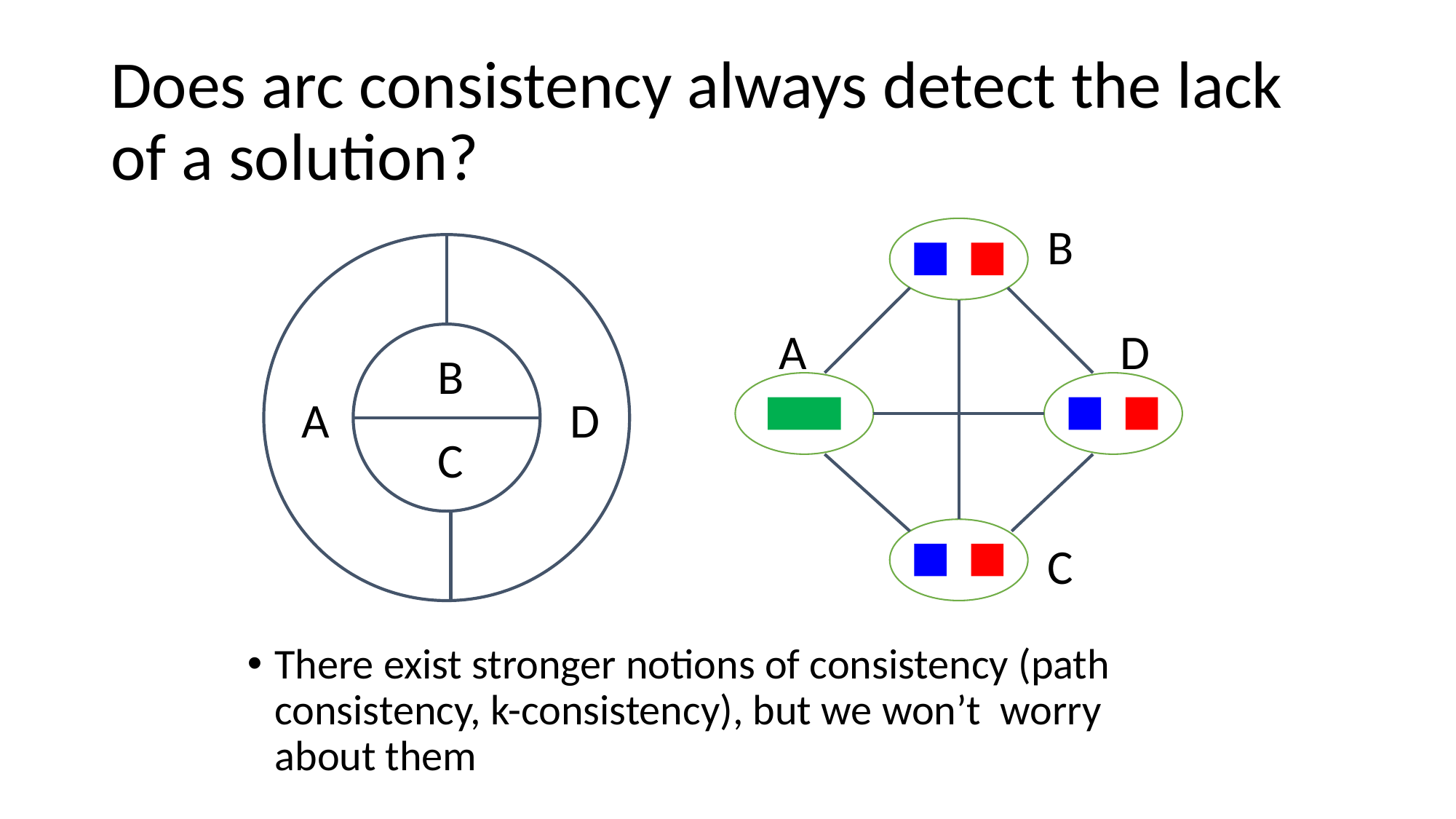

# Does arc consistency always detect the lack of a solution?
B

A
D

B

A
D

C

C

There exist stronger notions of consistency (path consistency, k-consistency), but we won’t  worry about them